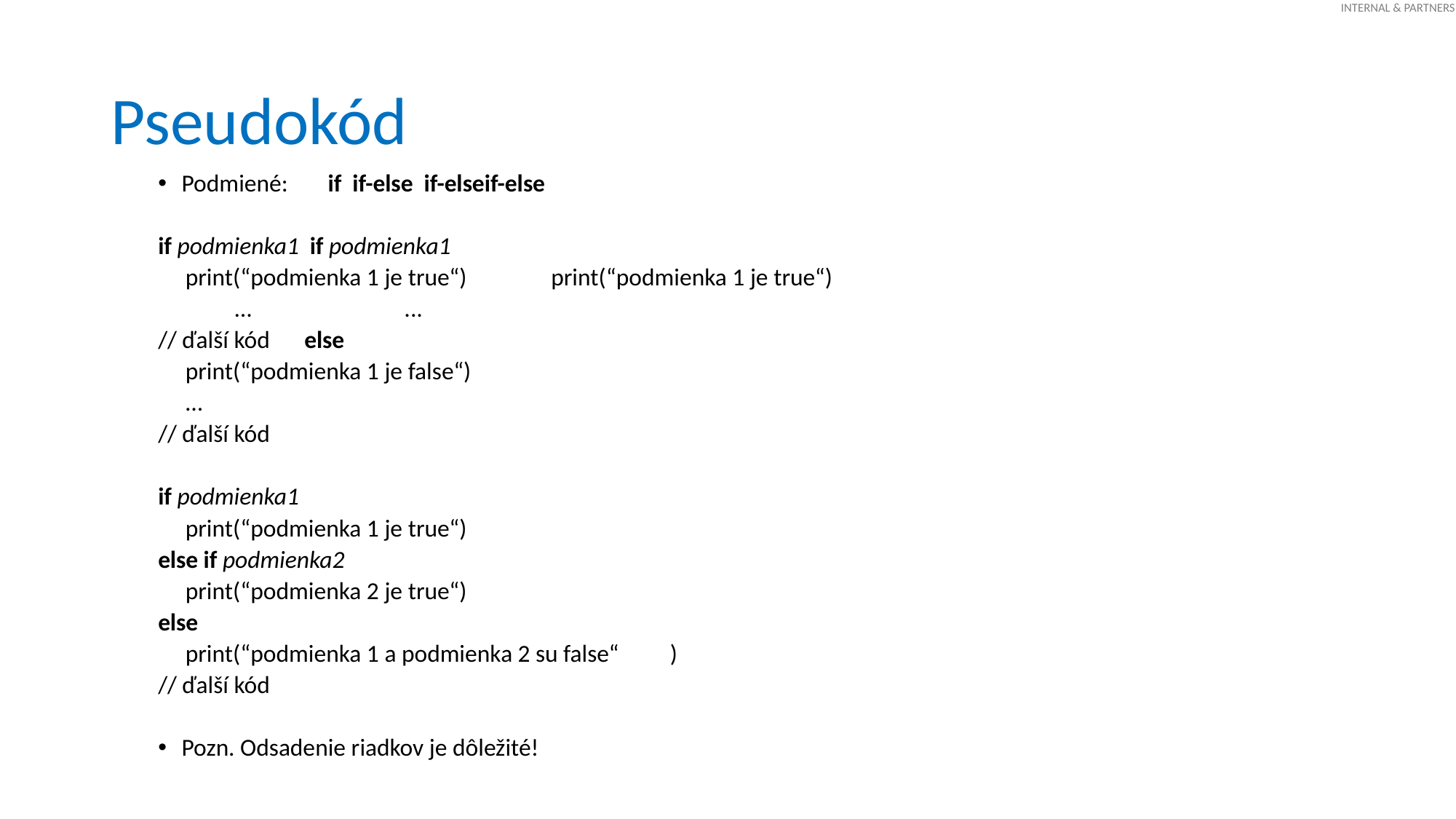

# Pseudokód
Podmiené: 	if  if-else  if-elseif-else

	if podmienka1				 if podmienka1
	     print(“podmienka 1 je true“)		     print(“podmienka 1 je true“)
              ...				     	     ...
	// ďalší kód				else
						     print(“podmienka 1 je false“)
						     ...
						// ďalší kód

	if podmienka1
	     print(“podmienka 1 je true“)
	else if podmienka2
	     print(“podmienka 2 je true“)
	else
	     print(“podmienka 1 a podmienka 2 su false“	)
	// ďalší kód

Pozn. Odsadenie riadkov je dôležité!